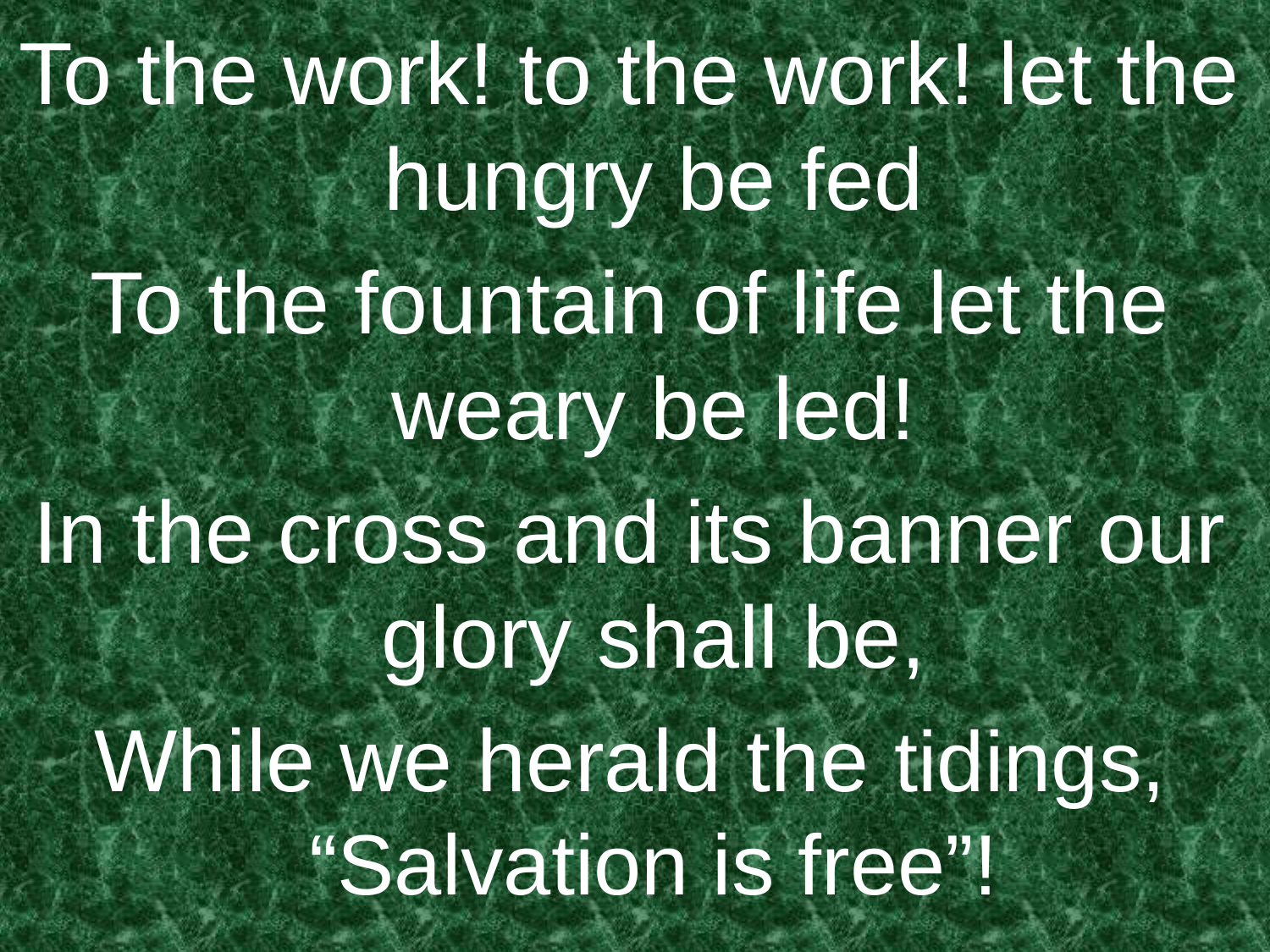

To the work! to the work! let the hungry be fed
To the fountain of life let the weary be led!
In the cross and its banner our glory shall be,
While we herald the tidings, “Salvation is free”!